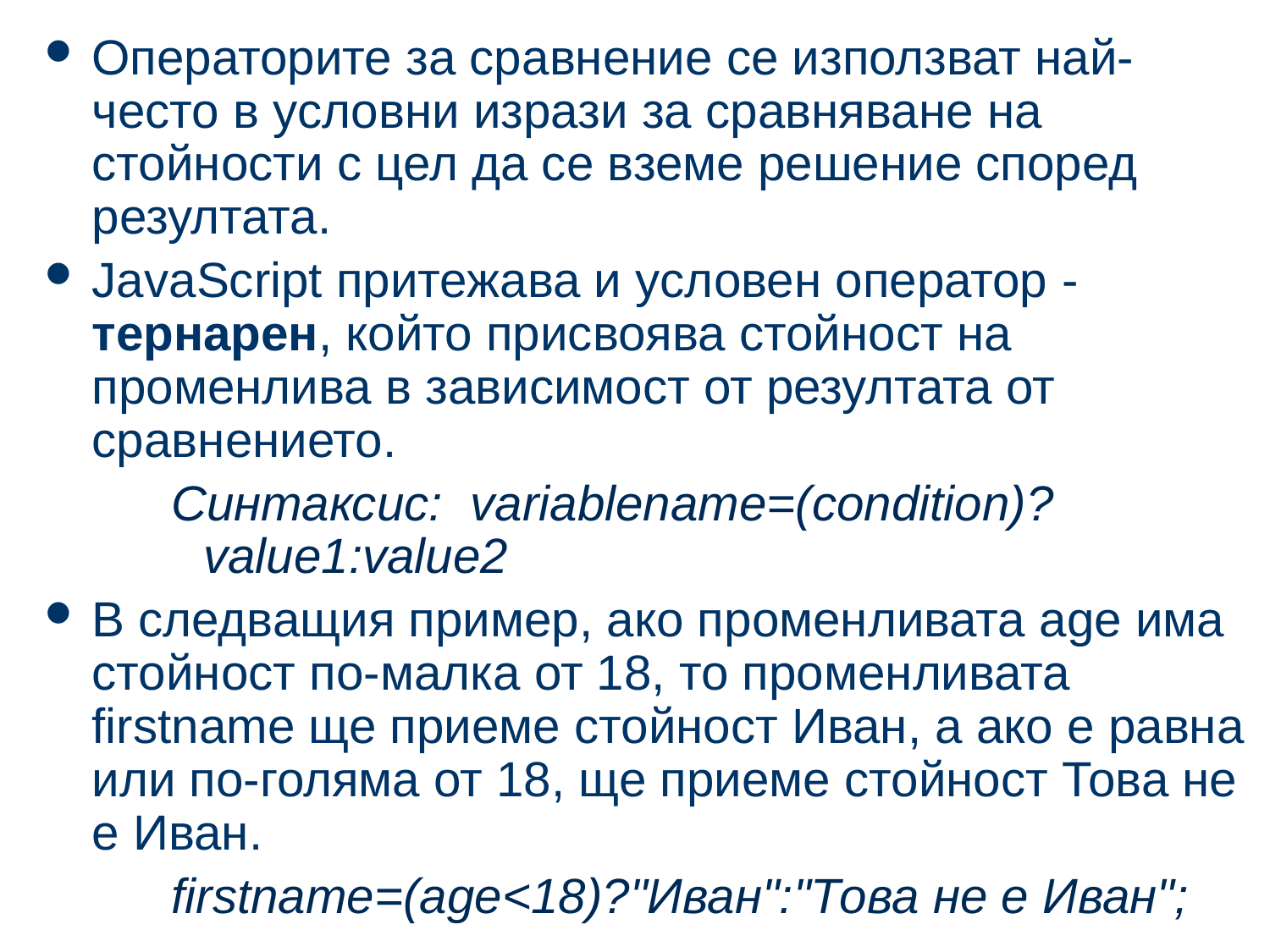

#
Операторите за сравнение се използват най-често в условни изрази за сравняване на стойности с цел да се вземе решение според резултата.
JavaScript притежава и условен оператор -тернарен, който присвоява стойност на променлива в зависимост от резултата от сравнението.
Синтаксис:  variablename=(condition)?value1:value2
В следващия пример, ако променливата age има стойност по-малка от 18, то променливата firstname ще приеме стойност Иван, а ако е равна или по-голяма от 18, ще приеме стойност Това не е Иван.
firstname=(age<18)?"Иван":"Това не е Иван";
28